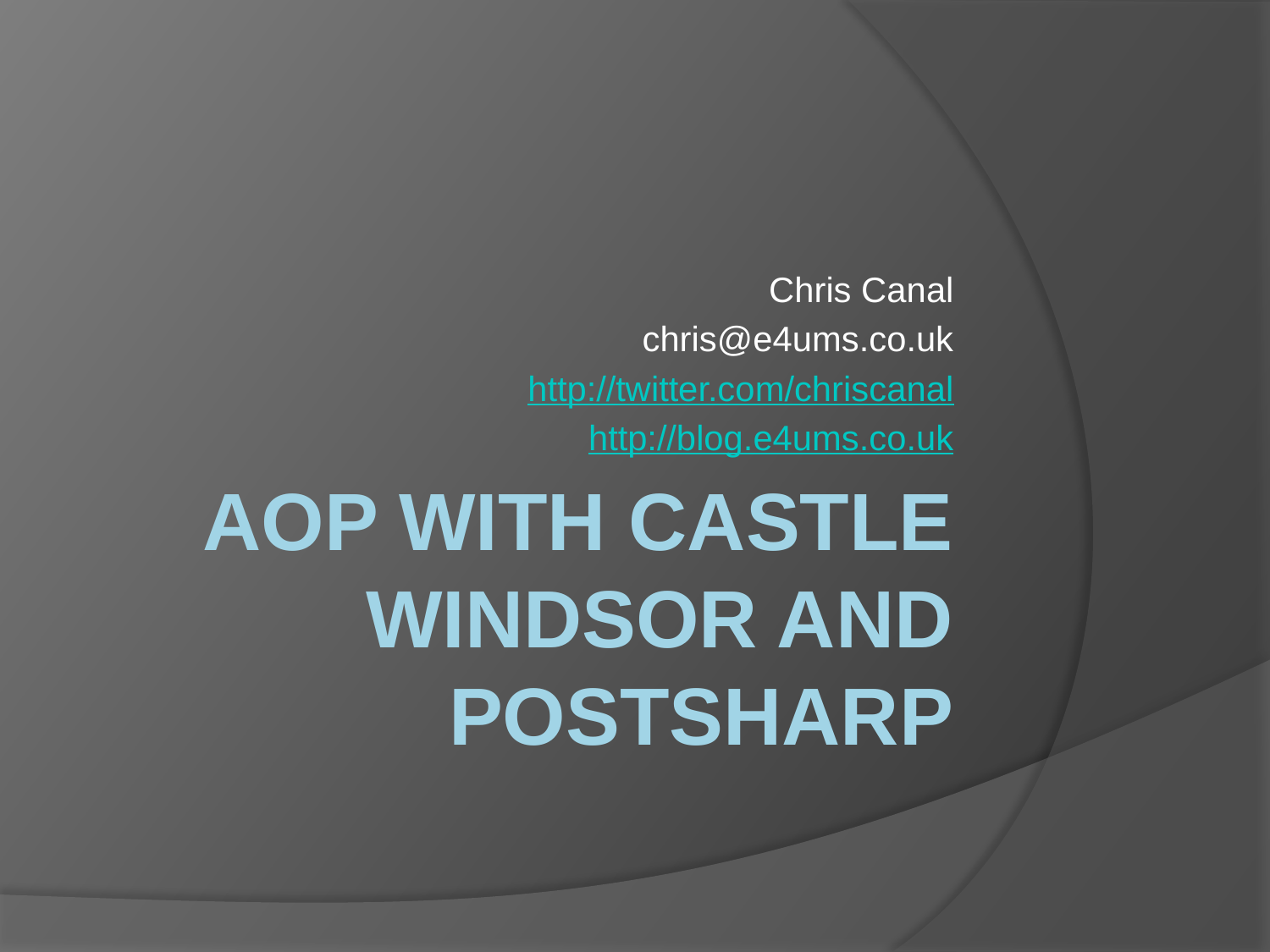

Chris Canal
chris@e4ums.co.uk
http://twitter.com/chriscanal
http://blog.e4ums.co.uk
# AOP with Castle Windsor and PostSharp